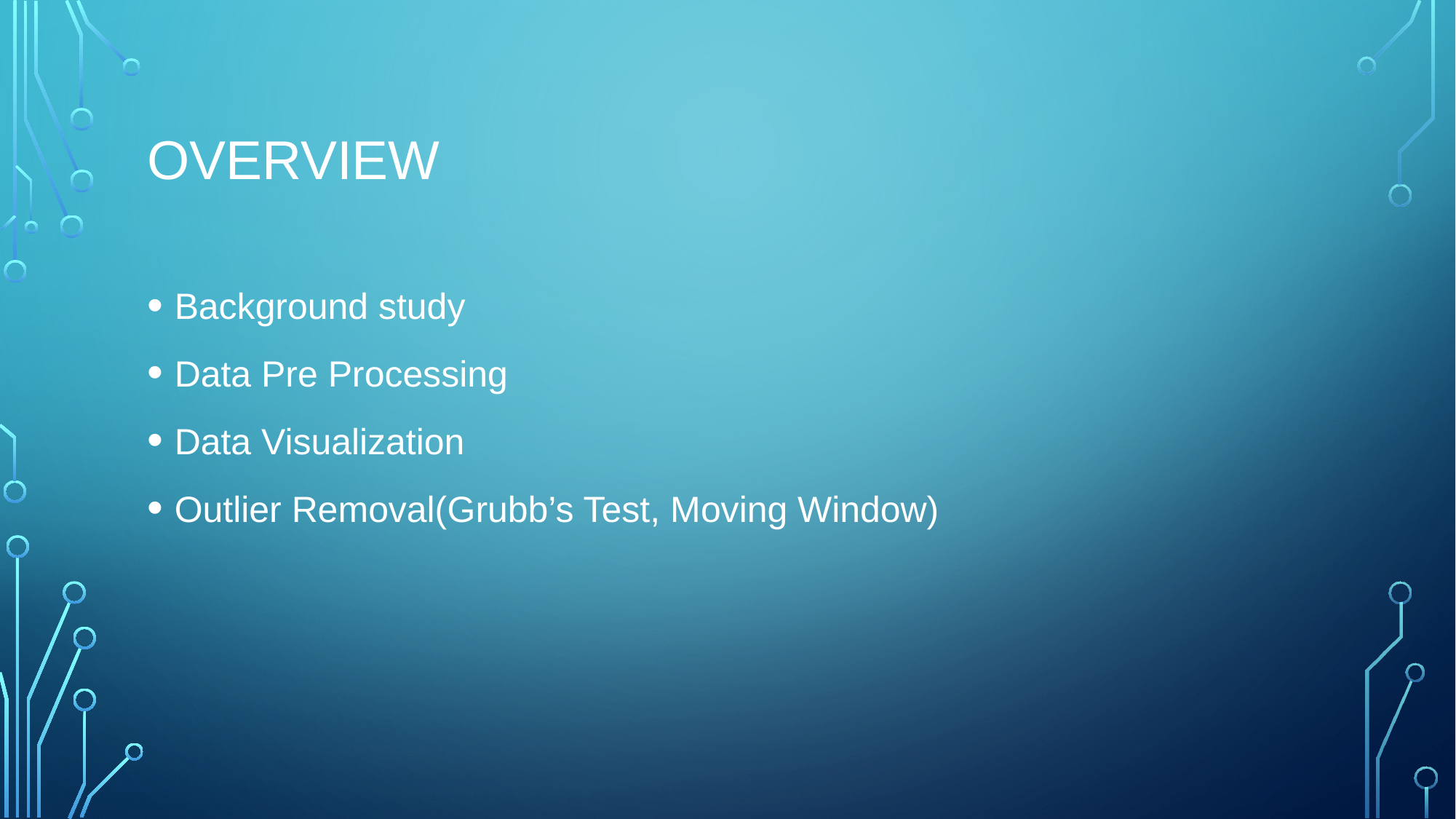

# Overview
Background study
Data Pre Processing
Data Visualization
Outlier Removal(Grubb’s Test, Moving Window)